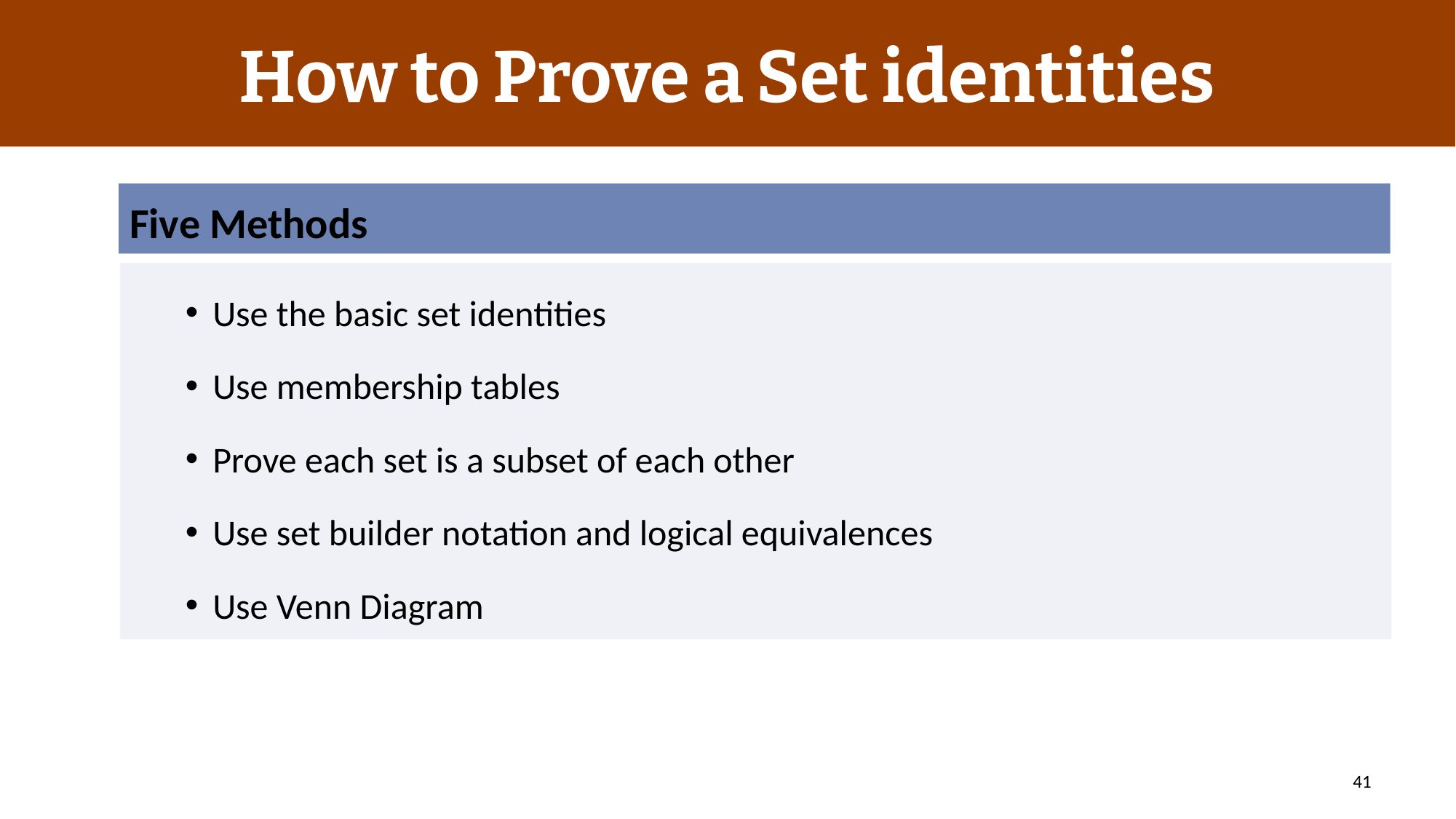

# How to Prove a Set identities
Five Methods
Use the basic set identities
Use membership tables
Prove each set is a subset of each other
Use set builder notation and logical equivalences
Use Venn Diagram
41